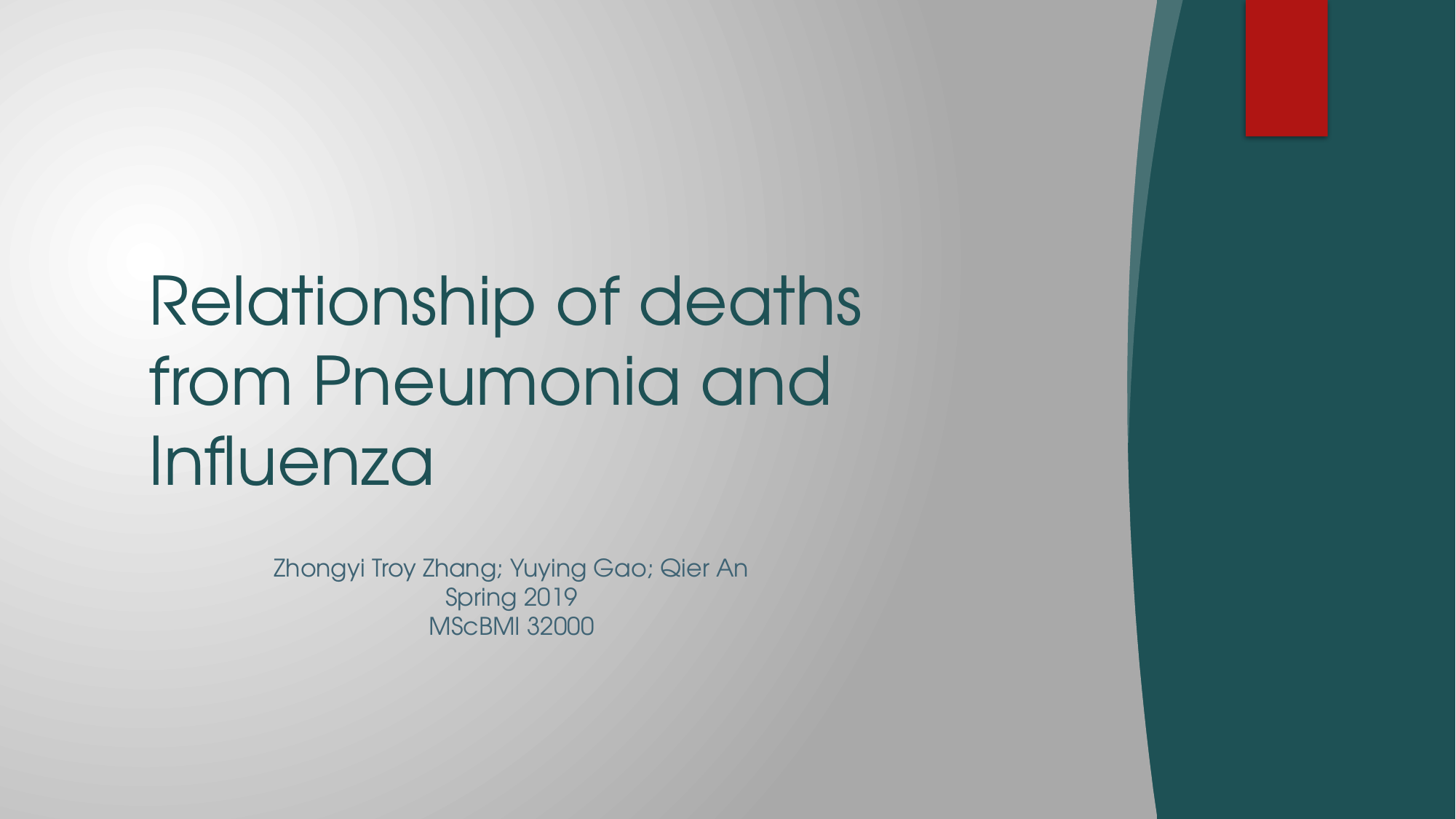

# Relationship of deaths from Pneumonia and Influenza
Zhongyi Troy Zhang; Yuying Gao; Qier An
Spring 2019
MScBMI 32000